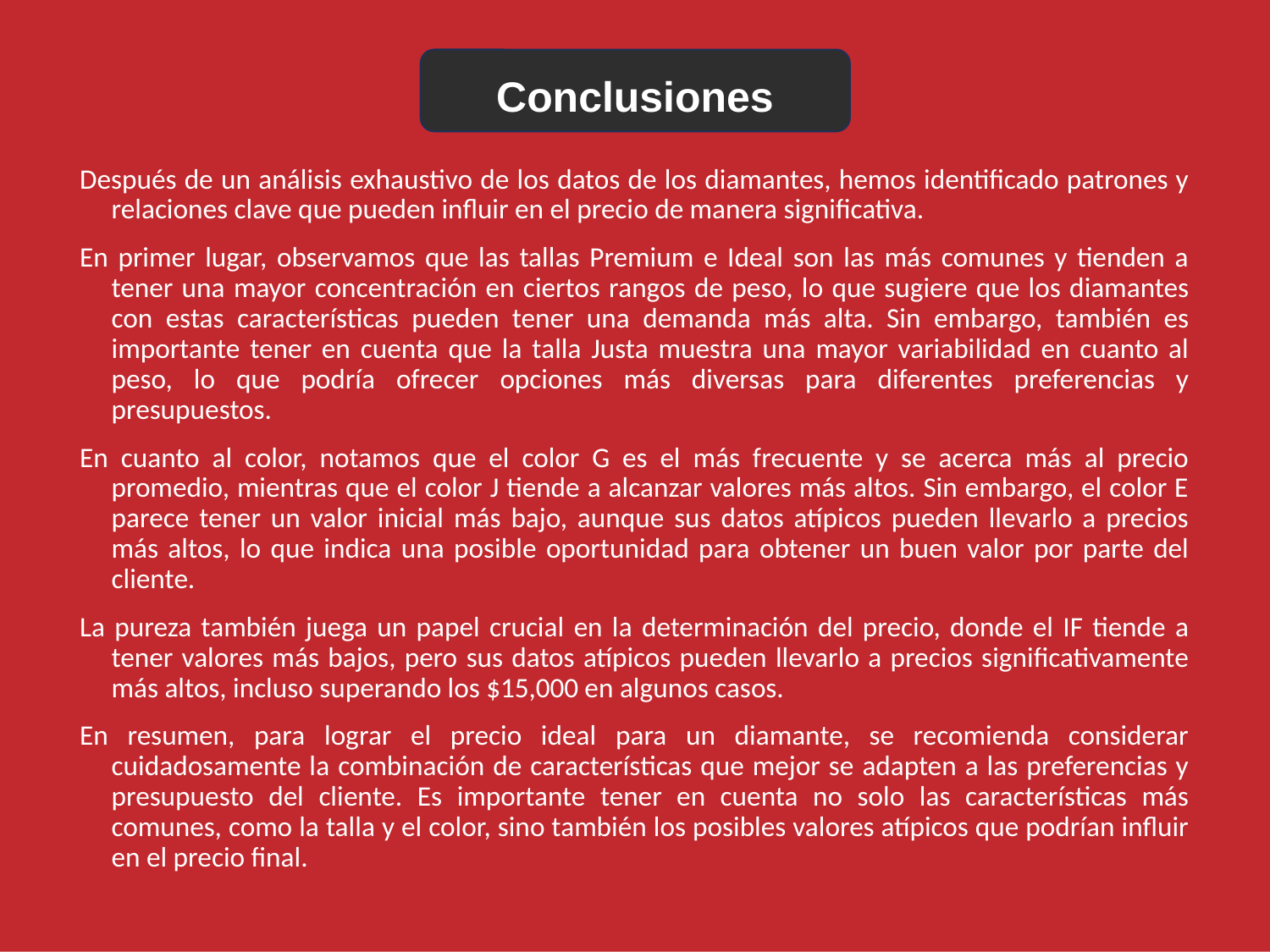

Conclusiones
Después de un análisis exhaustivo de los datos de los diamantes, hemos identificado patrones y relaciones clave que pueden influir en el precio de manera significativa.
En primer lugar, observamos que las tallas Premium e Ideal son las más comunes y tienden a tener una mayor concentración en ciertos rangos de peso, lo que sugiere que los diamantes con estas características pueden tener una demanda más alta. Sin embargo, también es importante tener en cuenta que la talla Justa muestra una mayor variabilidad en cuanto al peso, lo que podría ofrecer opciones más diversas para diferentes preferencias y presupuestos.
En cuanto al color, notamos que el color G es el más frecuente y se acerca más al precio promedio, mientras que el color J tiende a alcanzar valores más altos. Sin embargo, el color E parece tener un valor inicial más bajo, aunque sus datos atípicos pueden llevarlo a precios más altos, lo que indica una posible oportunidad para obtener un buen valor por parte del cliente.
La pureza también juega un papel crucial en la determinación del precio, donde el IF tiende a tener valores más bajos, pero sus datos atípicos pueden llevarlo a precios significativamente más altos, incluso superando los $15,000 en algunos casos.
En resumen, para lograr el precio ideal para un diamante, se recomienda considerar cuidadosamente la combinación de características que mejor se adapten a las preferencias y presupuesto del cliente. Es importante tener en cuenta no solo las características más comunes, como la talla y el color, sino también los posibles valores atípicos que podrían influir en el precio final.